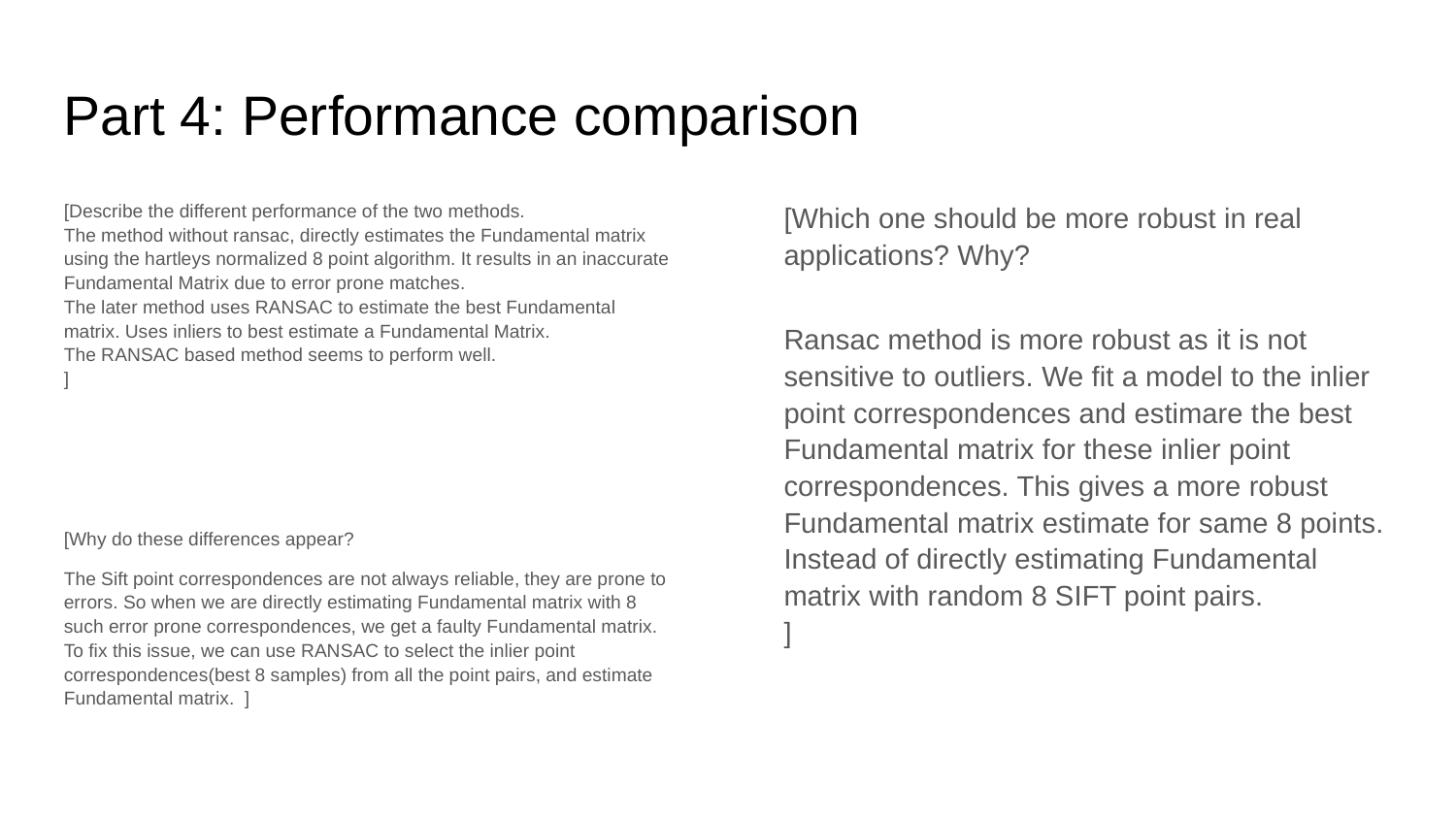

Part 4: Performance comparison
[Describe the different performance of the two methods.
The method without ransac, directly estimates the Fundamental matrix using the hartleys normalized 8 point algorithm. It results in an inaccurate Fundamental Matrix due to error prone matches.
The later method uses RANSAC to estimate the best Fundamental matrix. Uses inliers to best estimate a Fundamental Matrix.
The RANSAC based method seems to perform well.
]

[Why do these differences appear?
The Sift point correspondences are not always reliable, they are prone to errors. So when we are directly estimating Fundamental matrix with 8 such error prone correspondences, we get a faulty Fundamental matrix. To fix this issue, we can use RANSAC to select the inlier point correspondences(best 8 samples) from all the point pairs, and estimate Fundamental matrix.  ]

[Which one should be more robust in real applications? Why?
Ransac method is more robust as it is not sensitive to outliers. We fit a model to the inlier point correspondences and estimare the best Fundamental matrix for these inlier point correspondences. This gives a more robust Fundamental matrix estimate for same 8 points. Instead of directly estimating Fundamental matrix with random 8 SIFT point pairs.
]